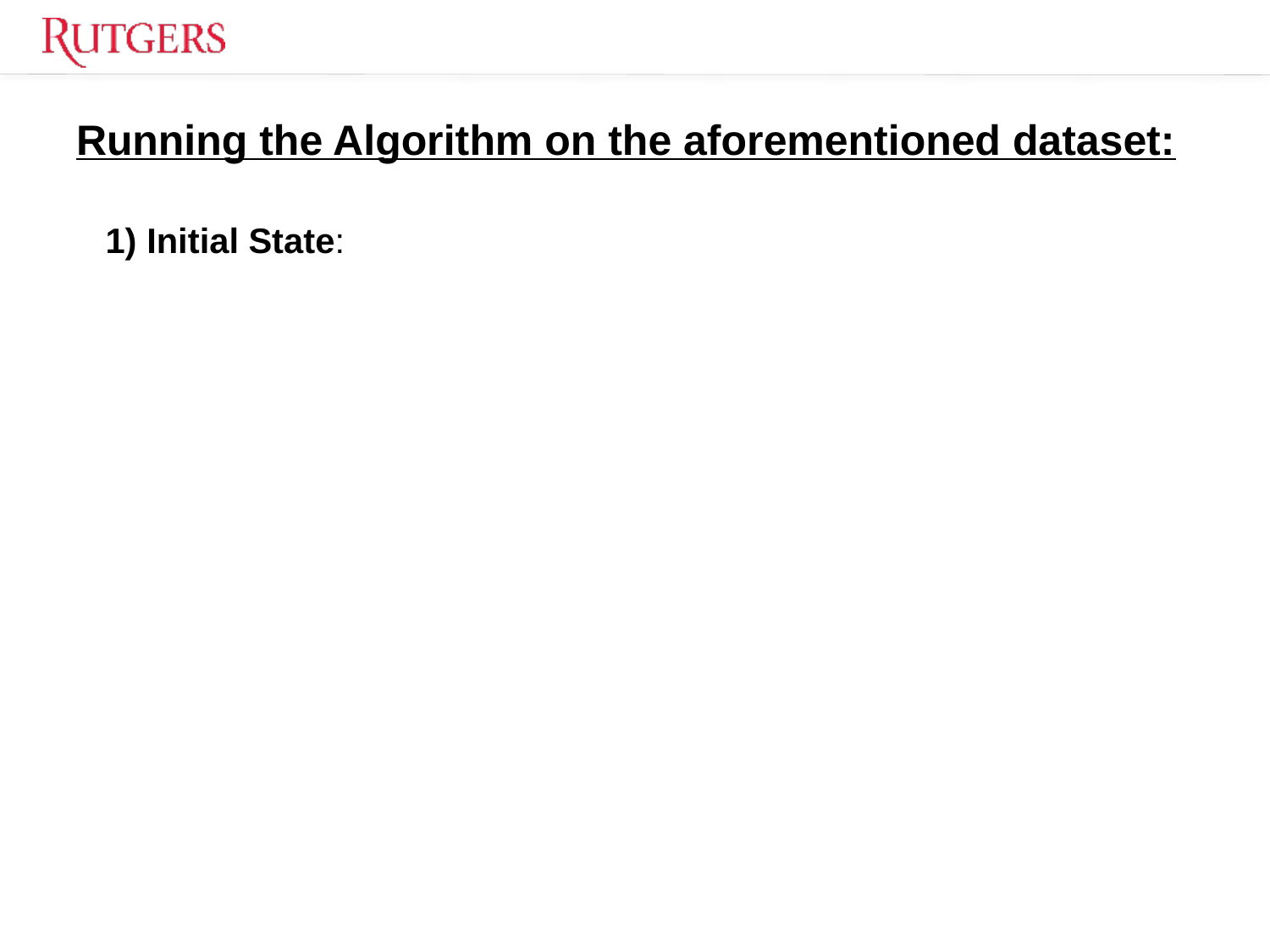

# Running the Algorithm on the aforementioned dataset:
   1) Initial State: